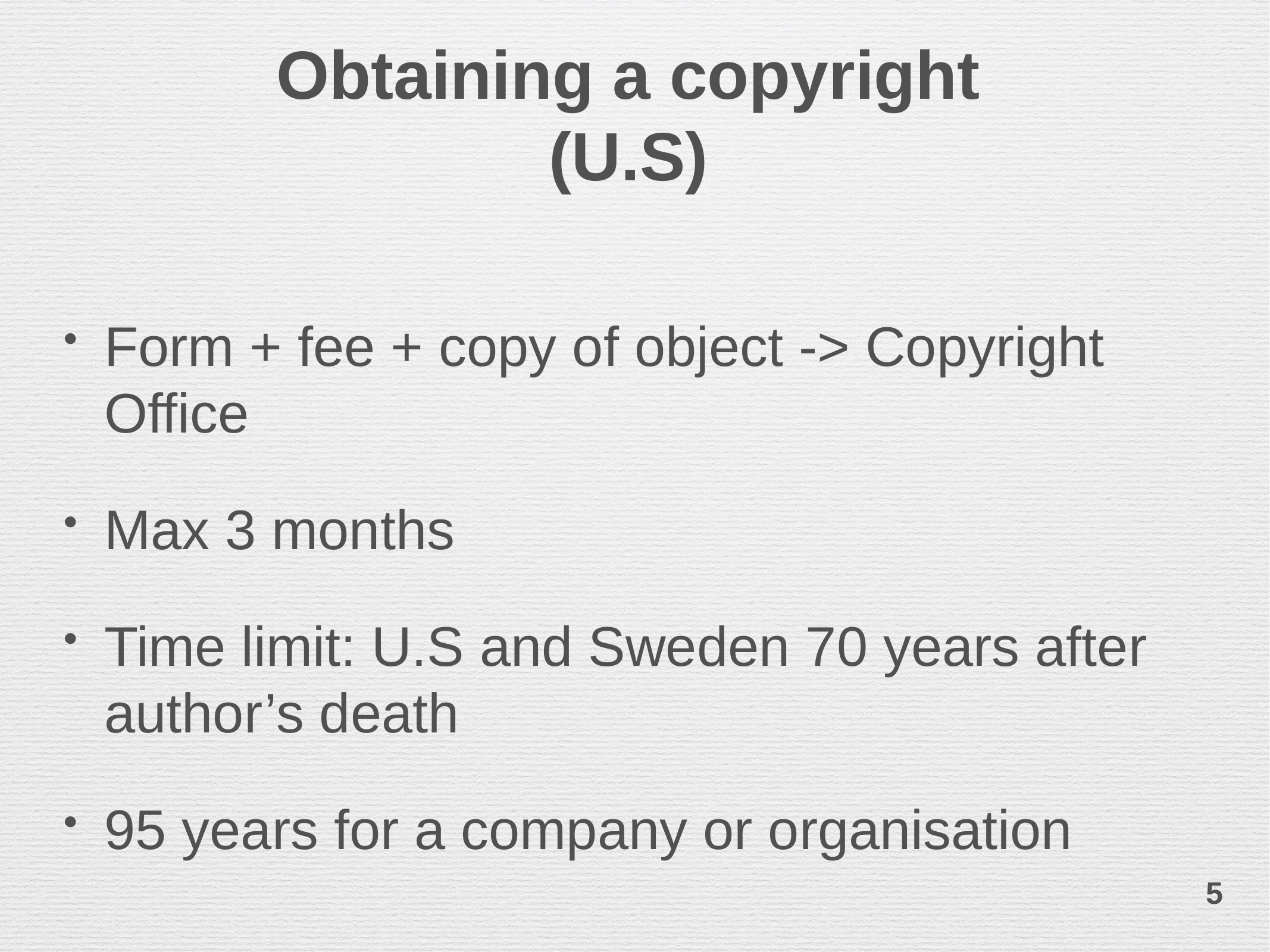

# Obtaining a copyright (U.S)
Form + fee + copy of object -> Copyright Office
Max 3 months
Time limit: U.S and Sweden 70 years after author’s death
95 years for a company or organisation
5